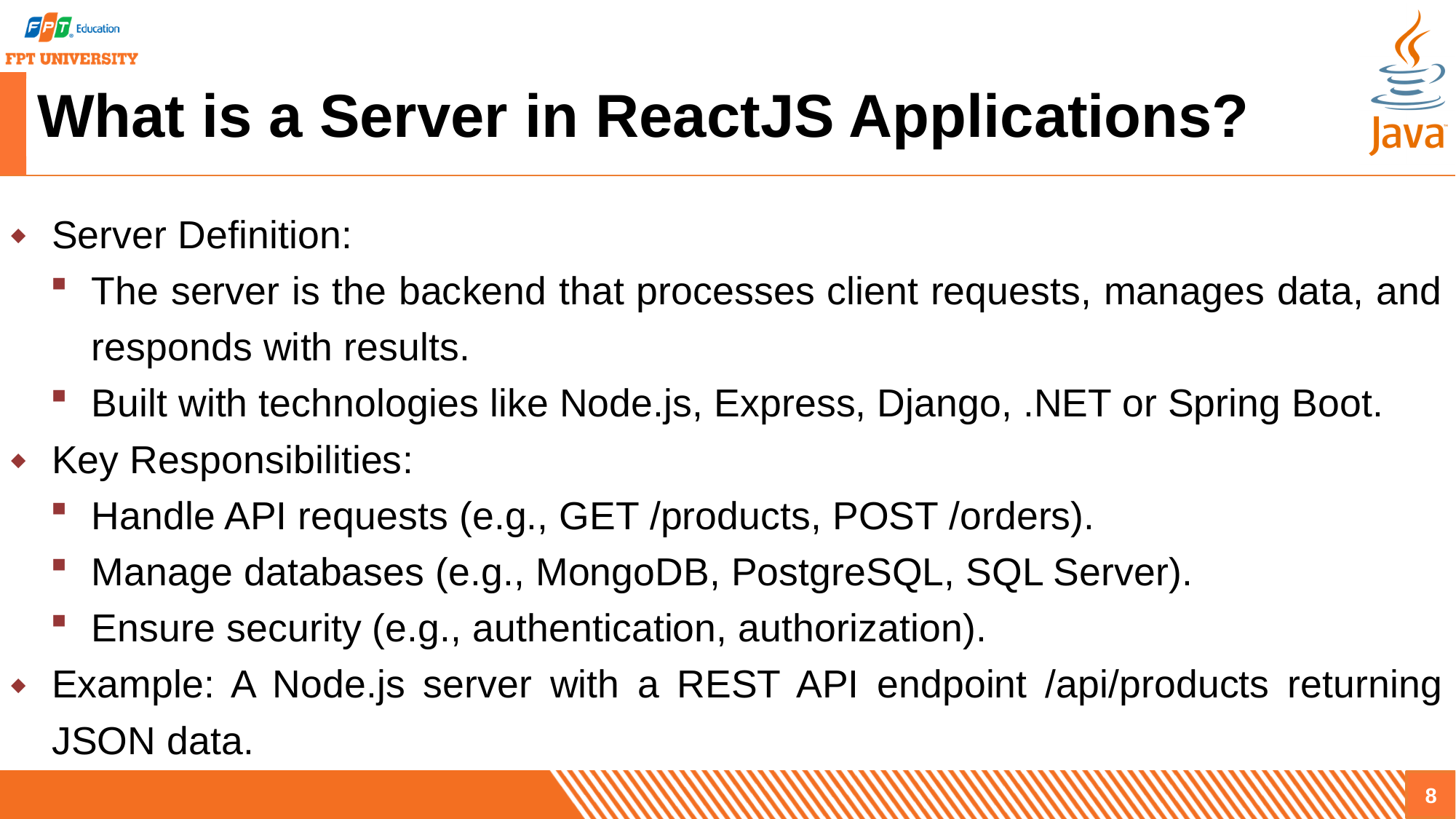

# What is a Server in ReactJS Applications?
Server Definition:
The server is the backend that processes client requests, manages data, and responds with results.
Built with technologies like Node.js, Express, Django, .NET or Spring Boot.
Key Responsibilities:
Handle API requests (e.g., GET /products, POST /orders).
Manage databases (e.g., MongoDB, PostgreSQL, SQL Server).
Ensure security (e.g., authentication, authorization).
Example: A Node.js server with a REST API endpoint /api/products returning JSON data.
8